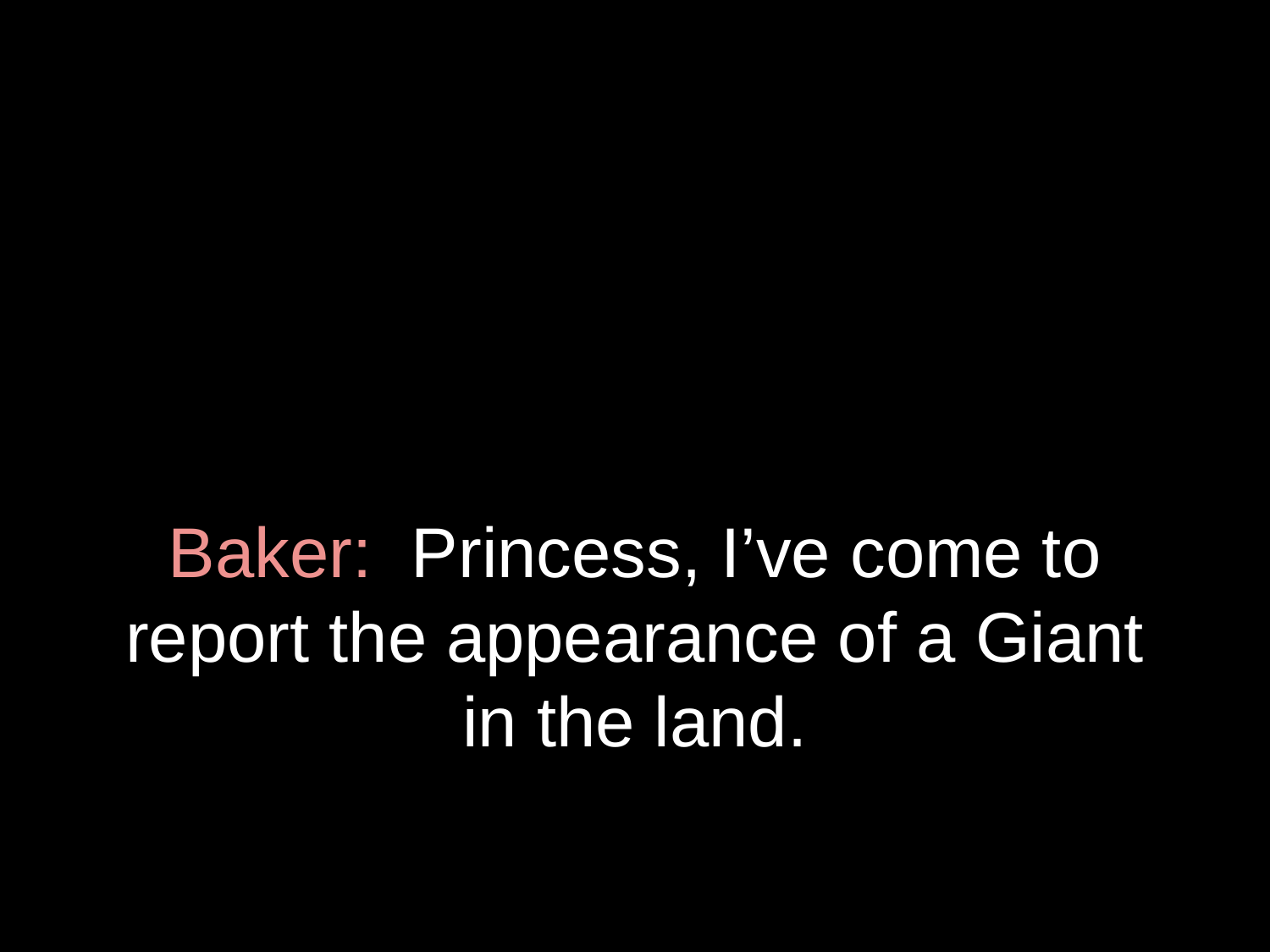

# Baker:  Princess, I’ve come to report the appearance of a Giant in the land.